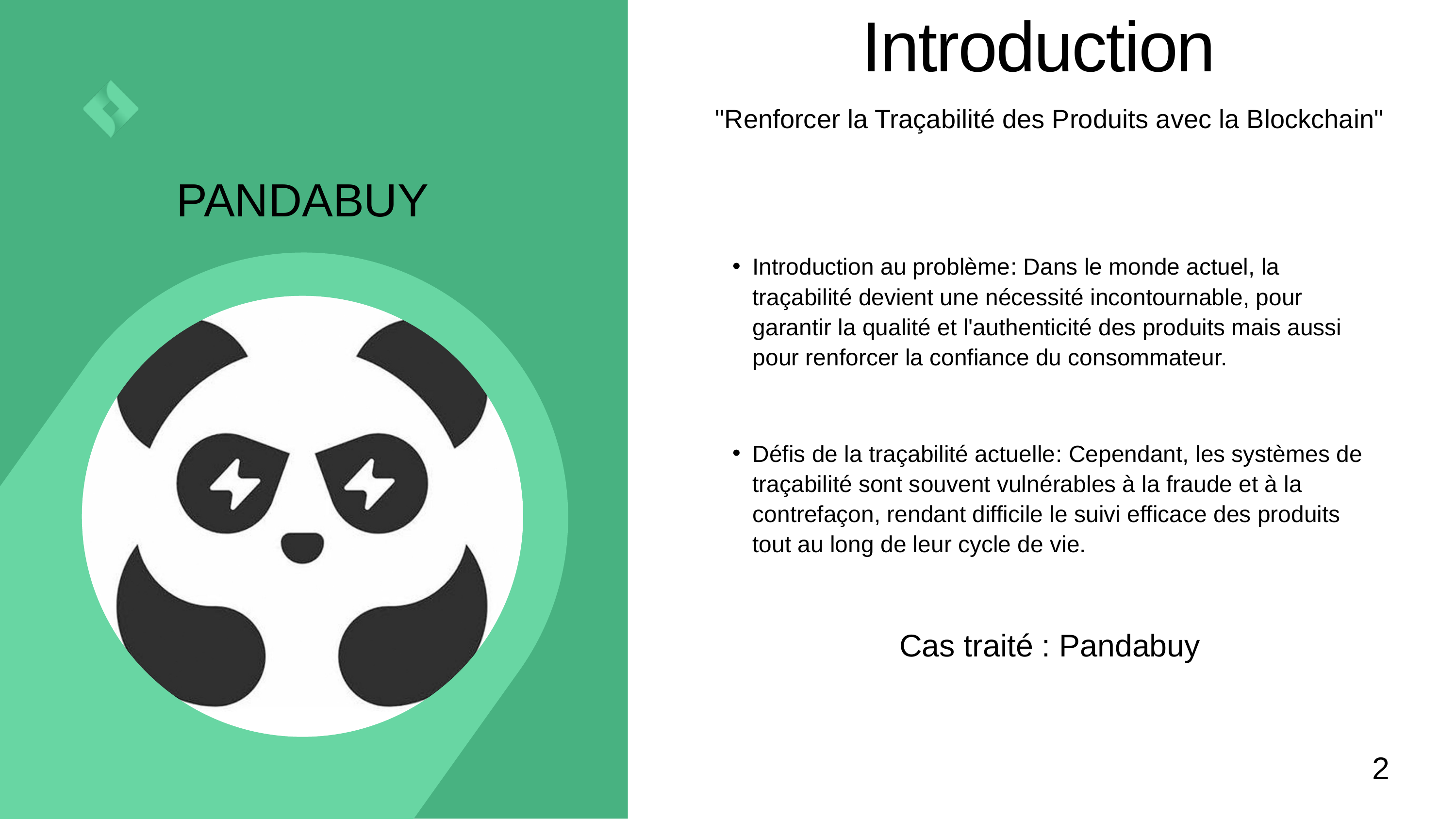

Introduction

"Renforcer la Traçabilité des Produits avec la Blockchain"
PANDABUY
Introduction au problème: Dans le monde actuel, la traçabilité devient une nécessité incontournable, pour garantir la qualité et l'authenticité des produits mais aussi pour renforcer la confiance du consommateur.

Défis de la traçabilité actuelle: Cependant, les systèmes de traçabilité sont souvent vulnérables à la fraude et à la contrefaçon, rendant difficile le suivi efficace des produits tout au long de leur cycle de vie.

Cas traité : Pandabuy
2